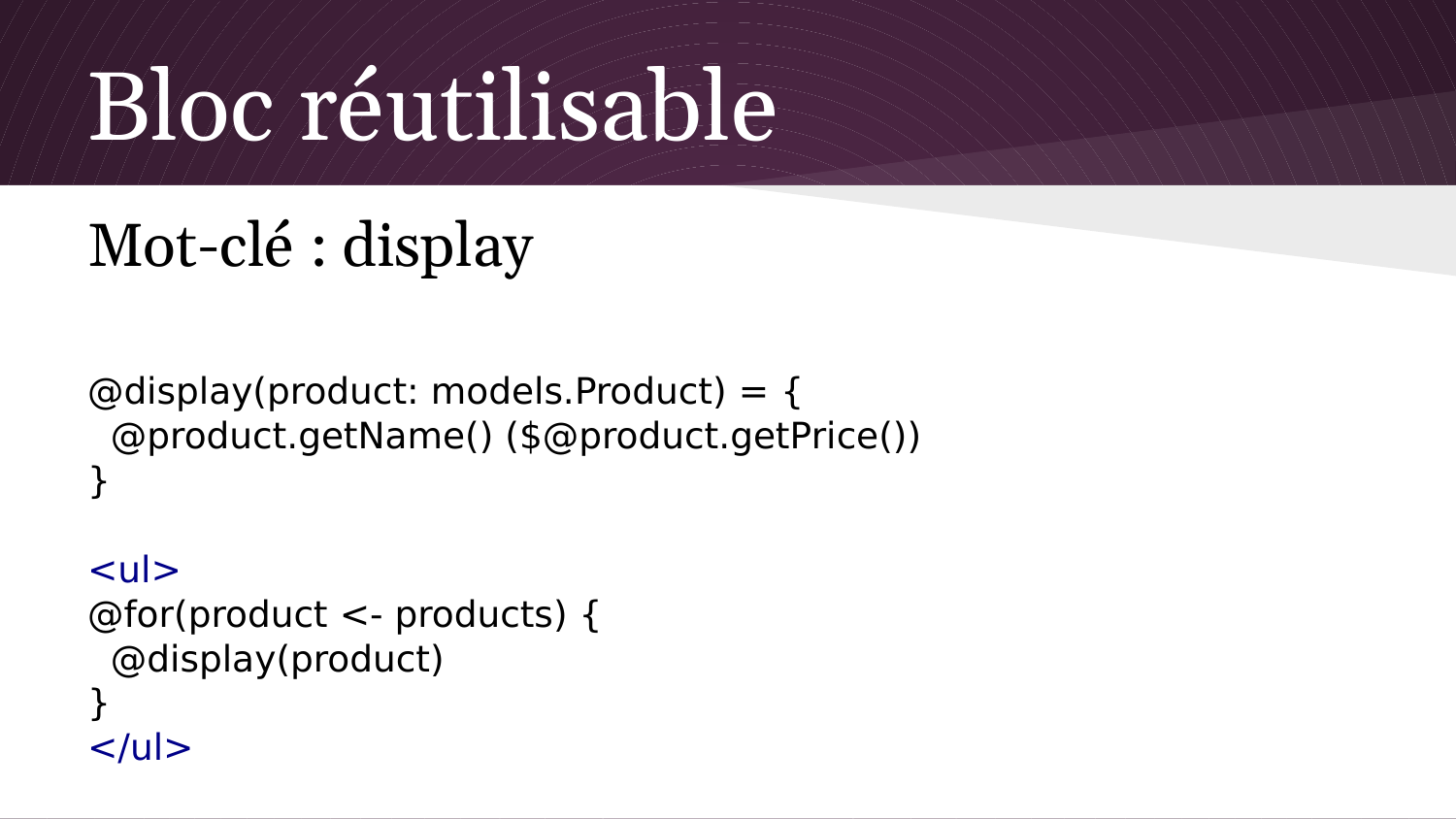

# Bloc réutilisable
Mot-clé : display

@display(product: models.Product) = {
  @product.getName() ($@product.getPrice())
}
<ul>
@for(product <- products) {
  @display(product)
}
</ul>